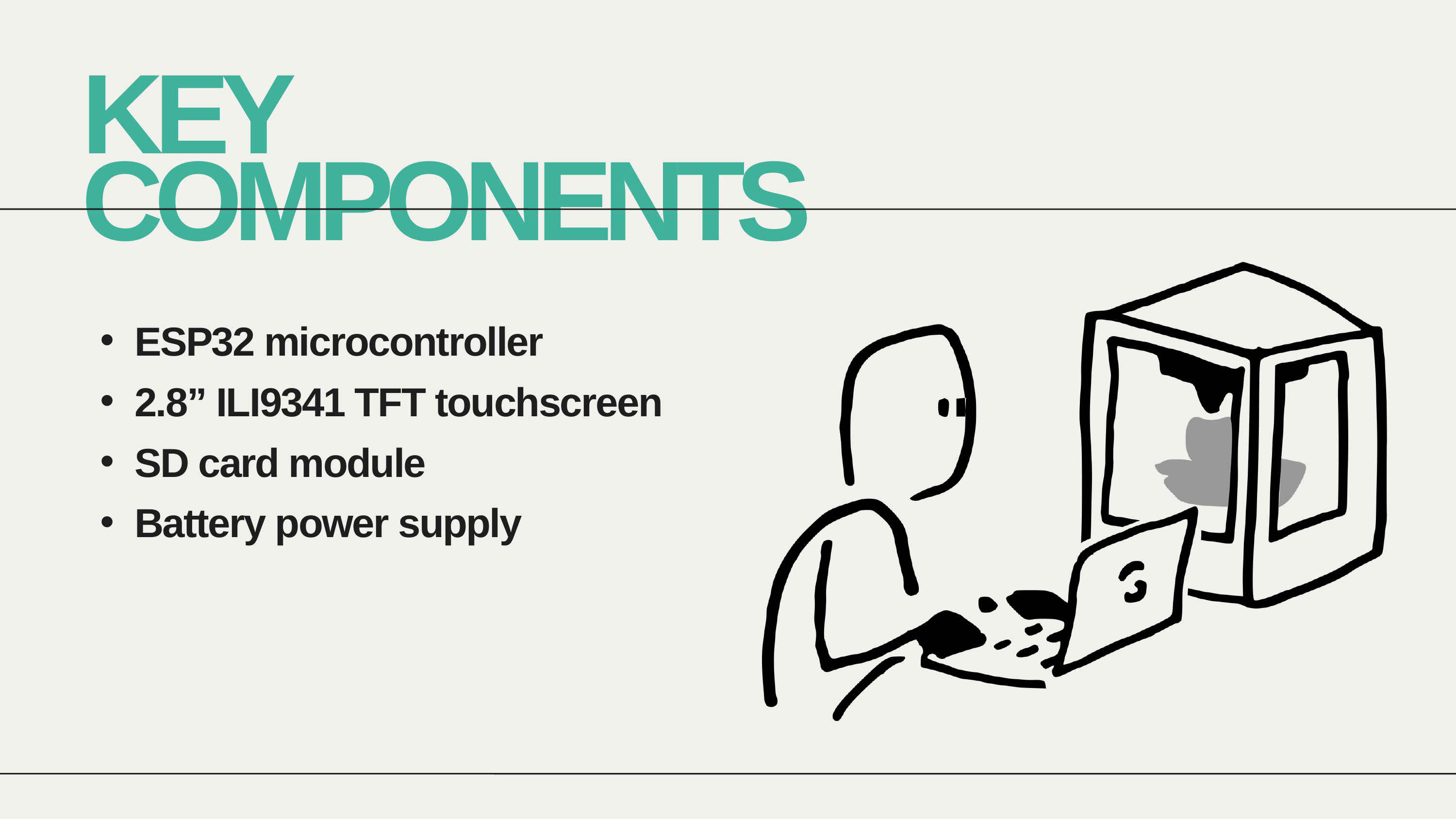

KEY COMPONENTS

ESP32 microcontroller
2.8” ILI9341 TFT touchscreen
SD card module
Battery power supply